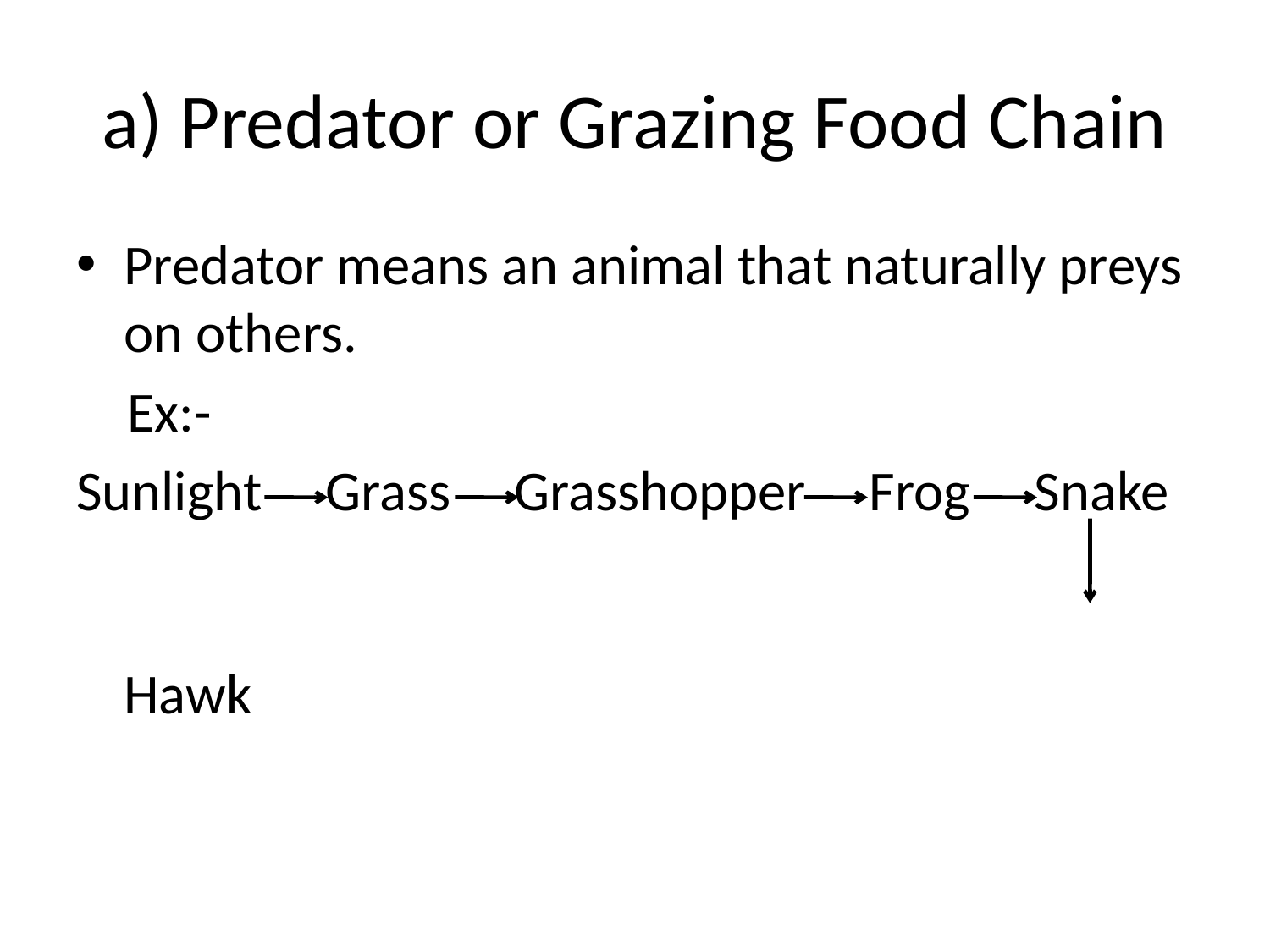

# a) Predator or Grazing Food Chain
Predator means an animal that naturally preys on others.
    Ex:-
Sunlight     Grass     Grasshopper     Frog     Snake      															      Hawk